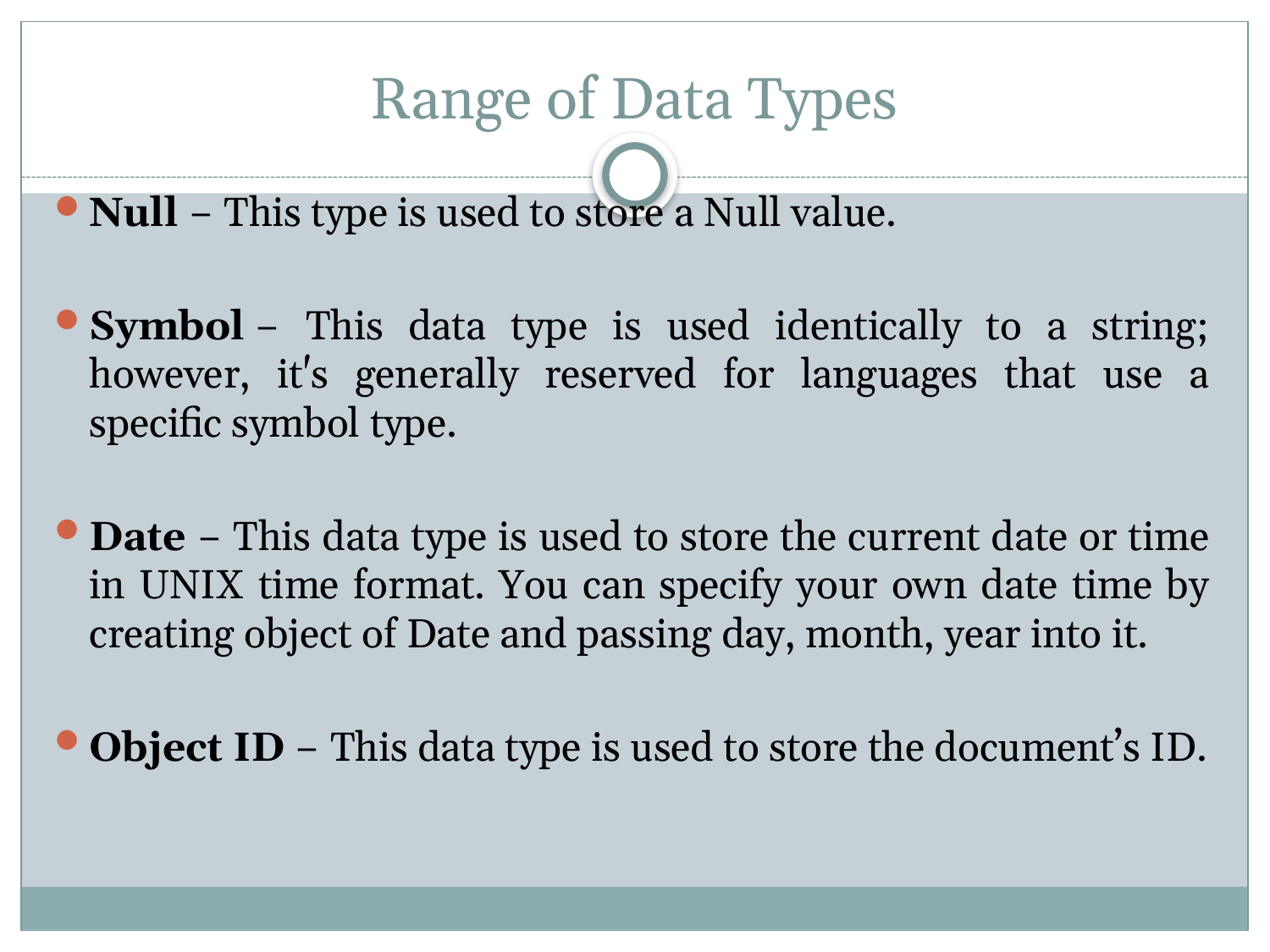

# Range of Data Types
Null − This type is used to store a Null value.

Symbol − This data type is used identically to a string; however, it's generally reserved for languages that use a specific symbol type.

Date − This data type is used to store the current date or time in UNIX time format. You can specify your own date time by creating object of Date and passing day, month, year into it.

Object ID − This data type is used to store the document’s ID.